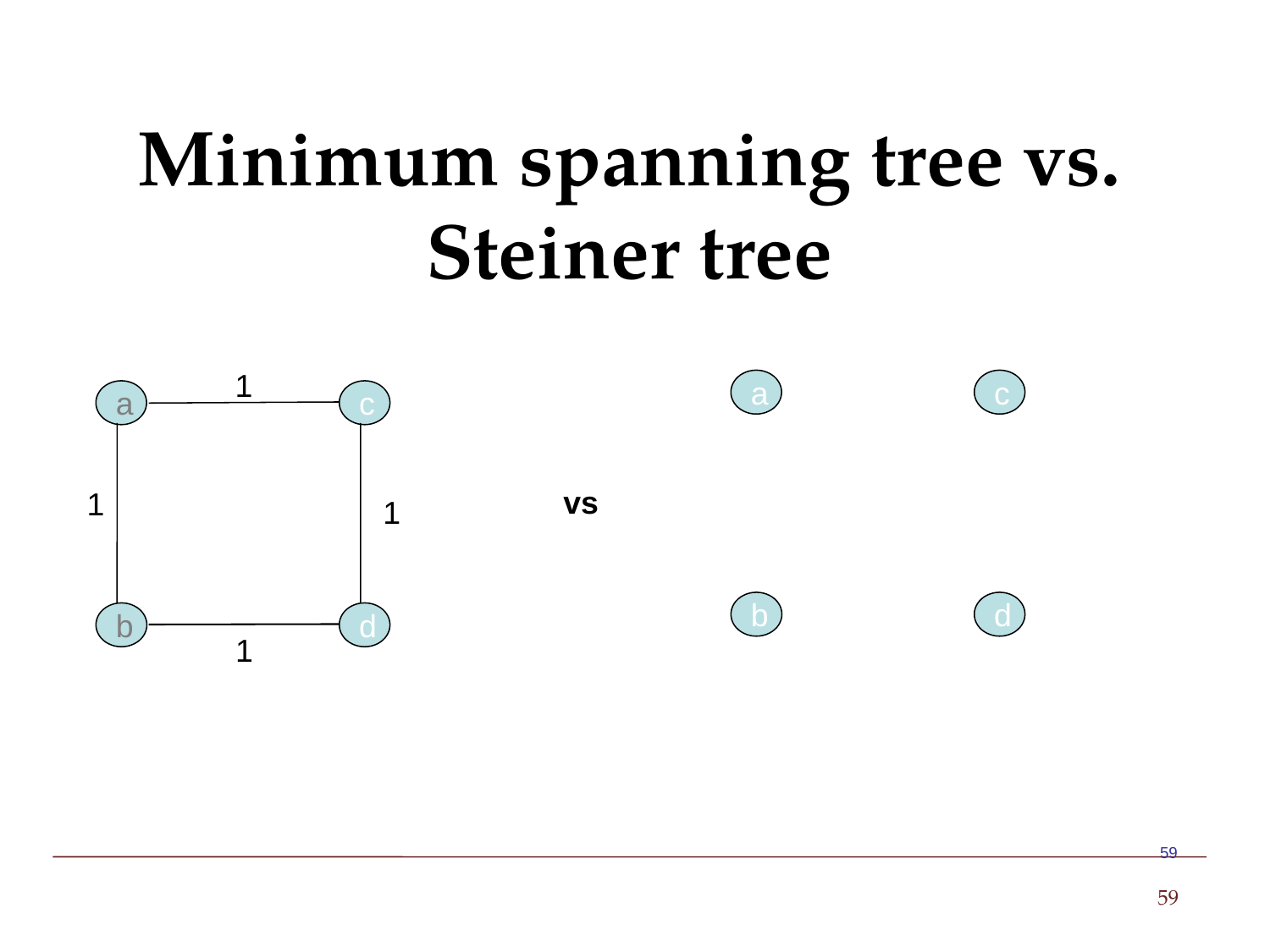

# Minimum spanning tree vs. Steiner tree

1
a
c
a
c

vs
1
1

b
d
b
d

1
59